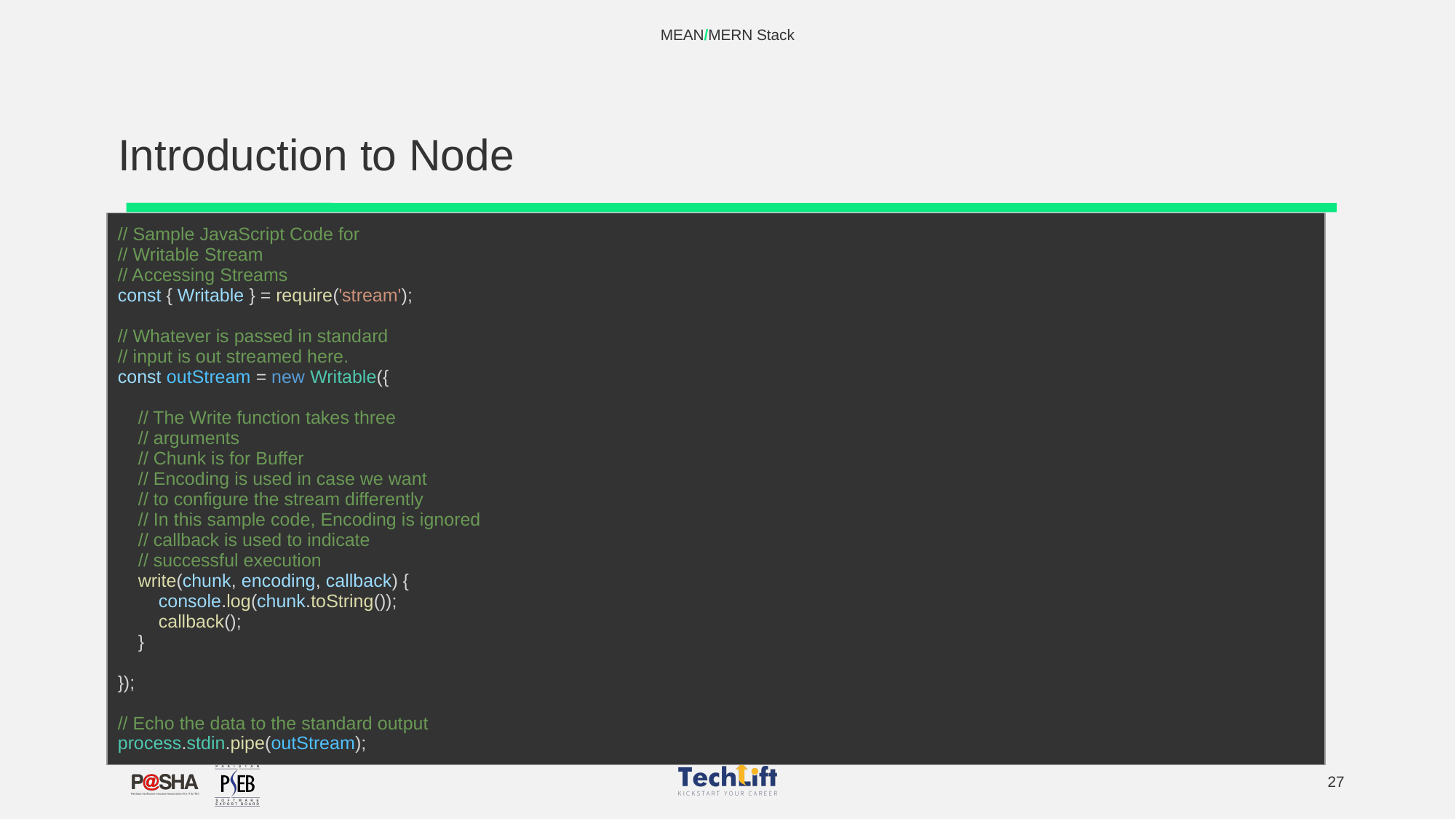

MEAN/MERN Stack
# Introduction to Node
| // Sample JavaScript Code for // Writable Stream // Accessing Streams const { Writable } = require('stream'); // Whatever is passed in standard // input is out streamed here. const outStream = new Writable({ // The Write function takes three // arguments // Chunk is for Buffer // Encoding is used in case we want // to configure the stream differently // In this sample code, Encoding is ignored // callback is used to indicate // successful execution write(chunk, encoding, callback) { console.log(chunk.toString()); callback(); } }); // Echo the data to the standard output process.stdin.pipe(outStream); |
| --- |
27